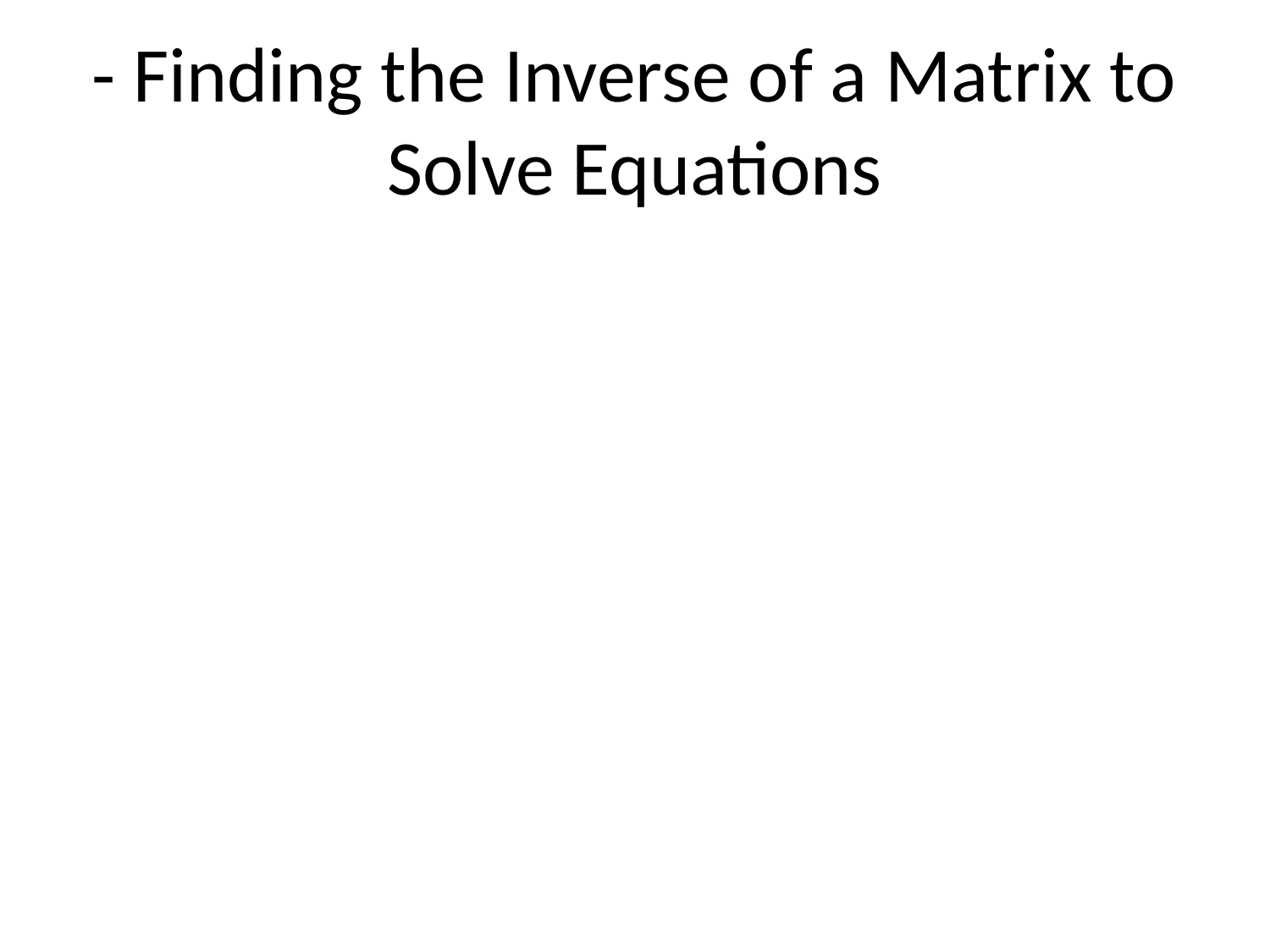

# - Finding the Inverse of a Matrix to Solve Equations